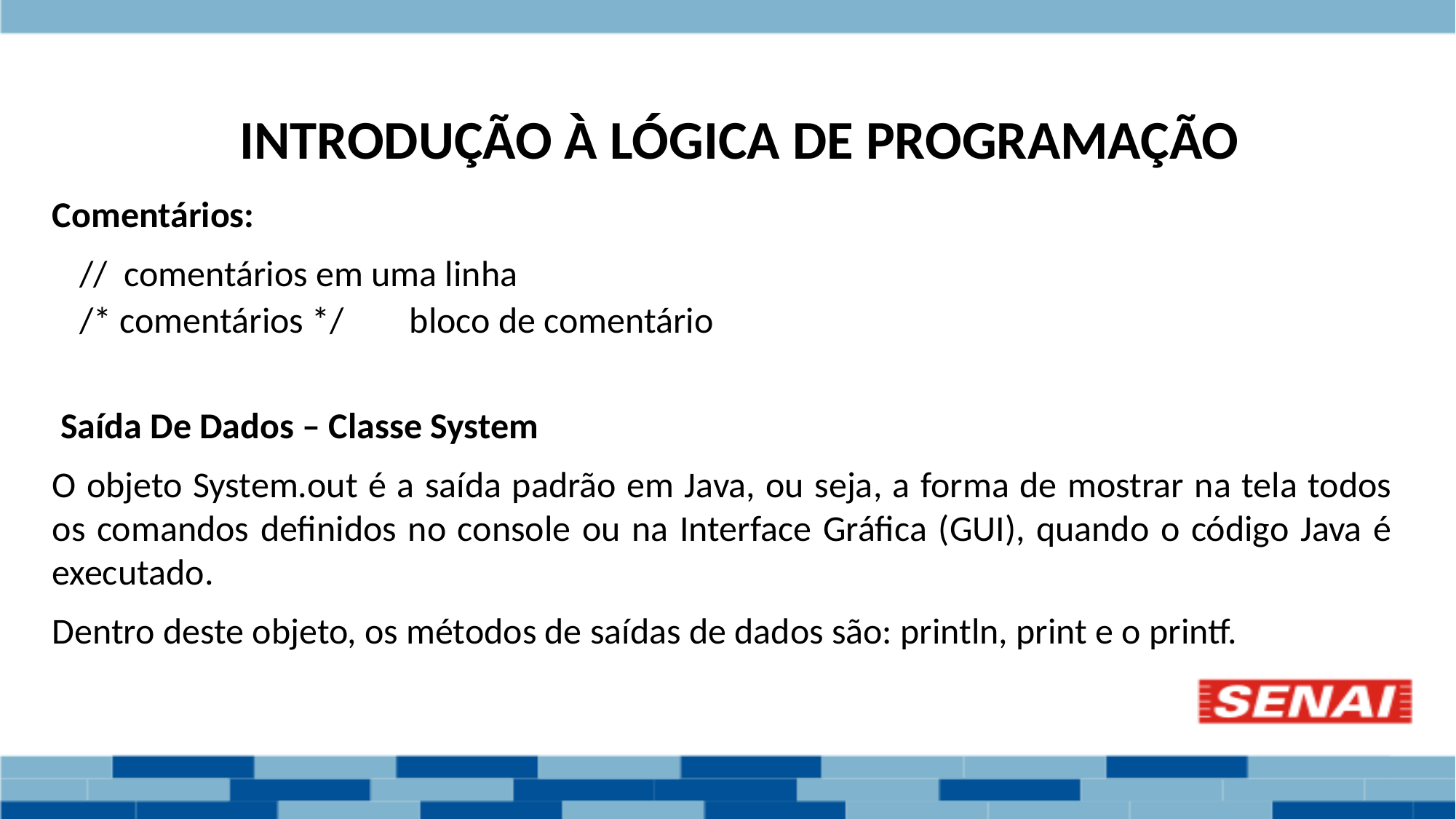

# INTRODUÇÃO À LÓGICA DE PROGRAMAÇÃO
Comentários:
//  comentários em uma linha
/* comentários */        bloco de comentário

 Saída De Dados – Classe System
O objeto System.out é a saída padrão em Java, ou seja, a forma de mostrar na tela todos os comandos definidos no console ou na Interface Gráfica (GUI), quando o código Java é executado.
Dentro deste objeto, os métodos de saídas de dados são: println, print e o printf.